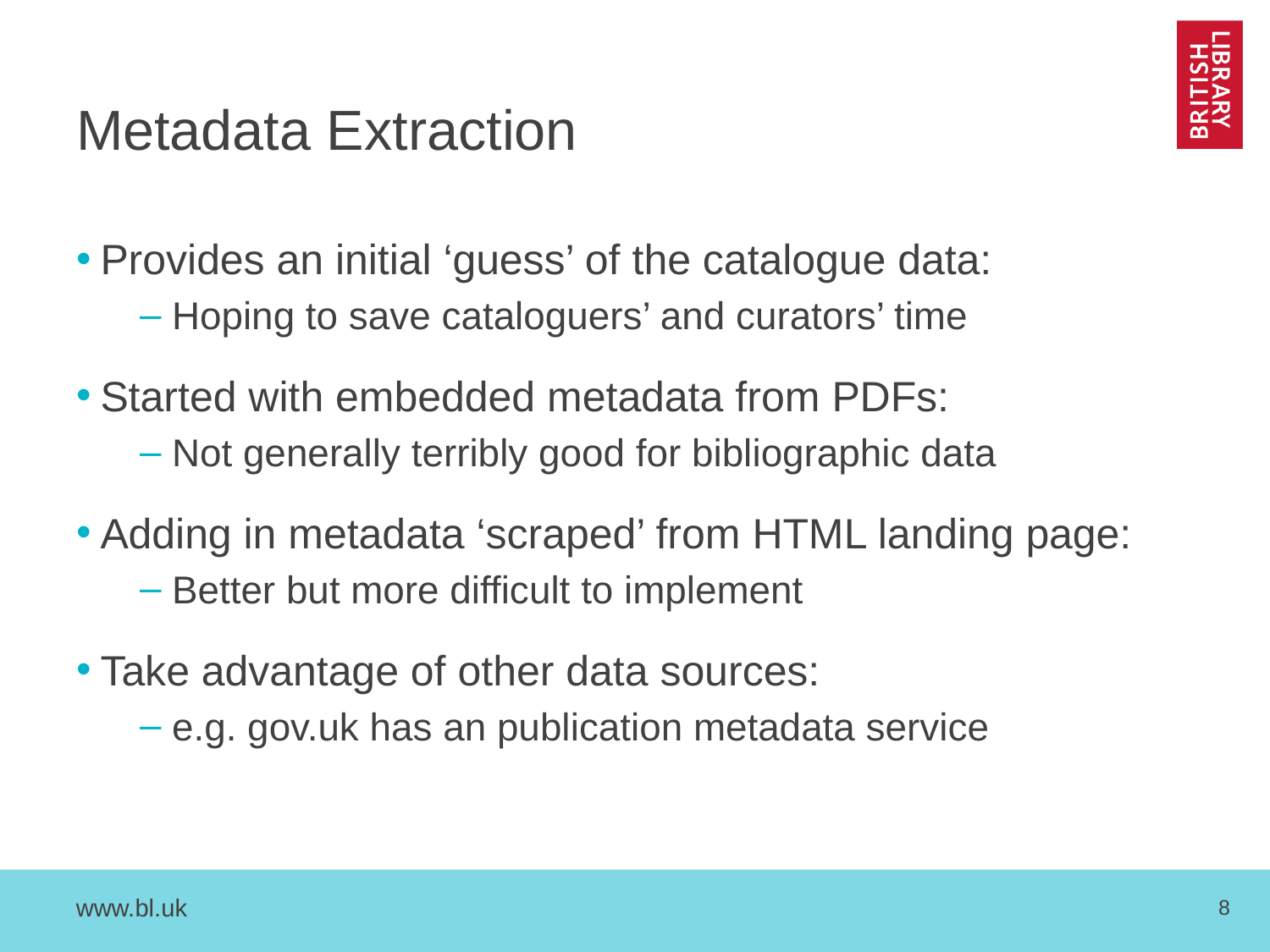

# Metadata Extraction
Provides an initial ‘guess’ of the catalogue data:
Hoping to save cataloguers’ and curators’ time
Started with embedded metadata from PDFs:
Not generally terribly good for bibliographic data
Adding in metadata ‘scraped’ from HTML landing page:
Better but more difficult to implement
Take advantage of other data sources:
e.g. gov.uk has an publication metadata service